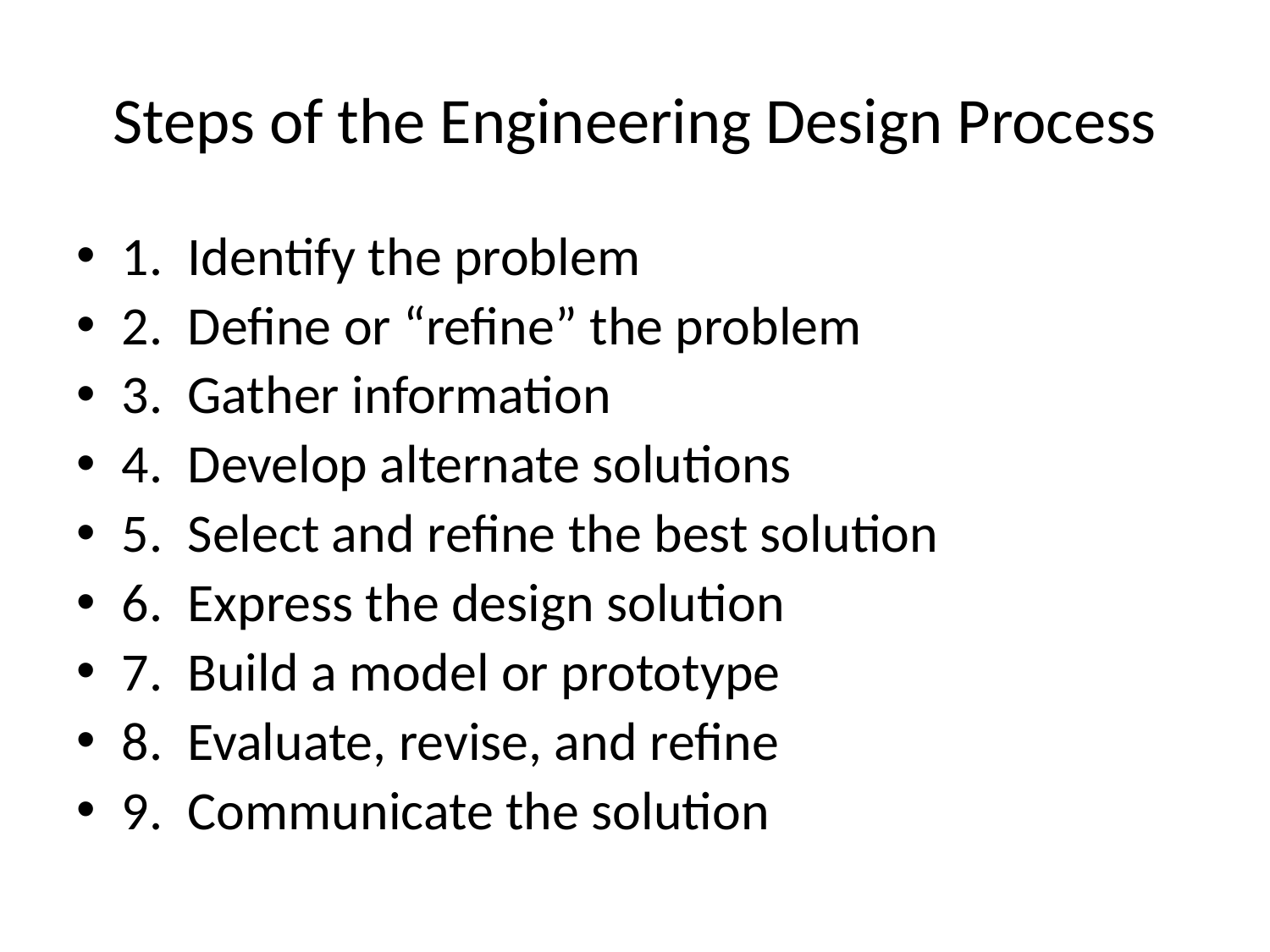

# Steps of the Engineering Design Process
1.  Identify the problem
2.  Define or “refine” the problem
3.  Gather information
4.  Develop alternate solutions
5.  Select and refine the best solution
6.  Express the design solution
7.  Build a model or prototype
8.  Evaluate, revise, and refine
9.  Communicate the solution